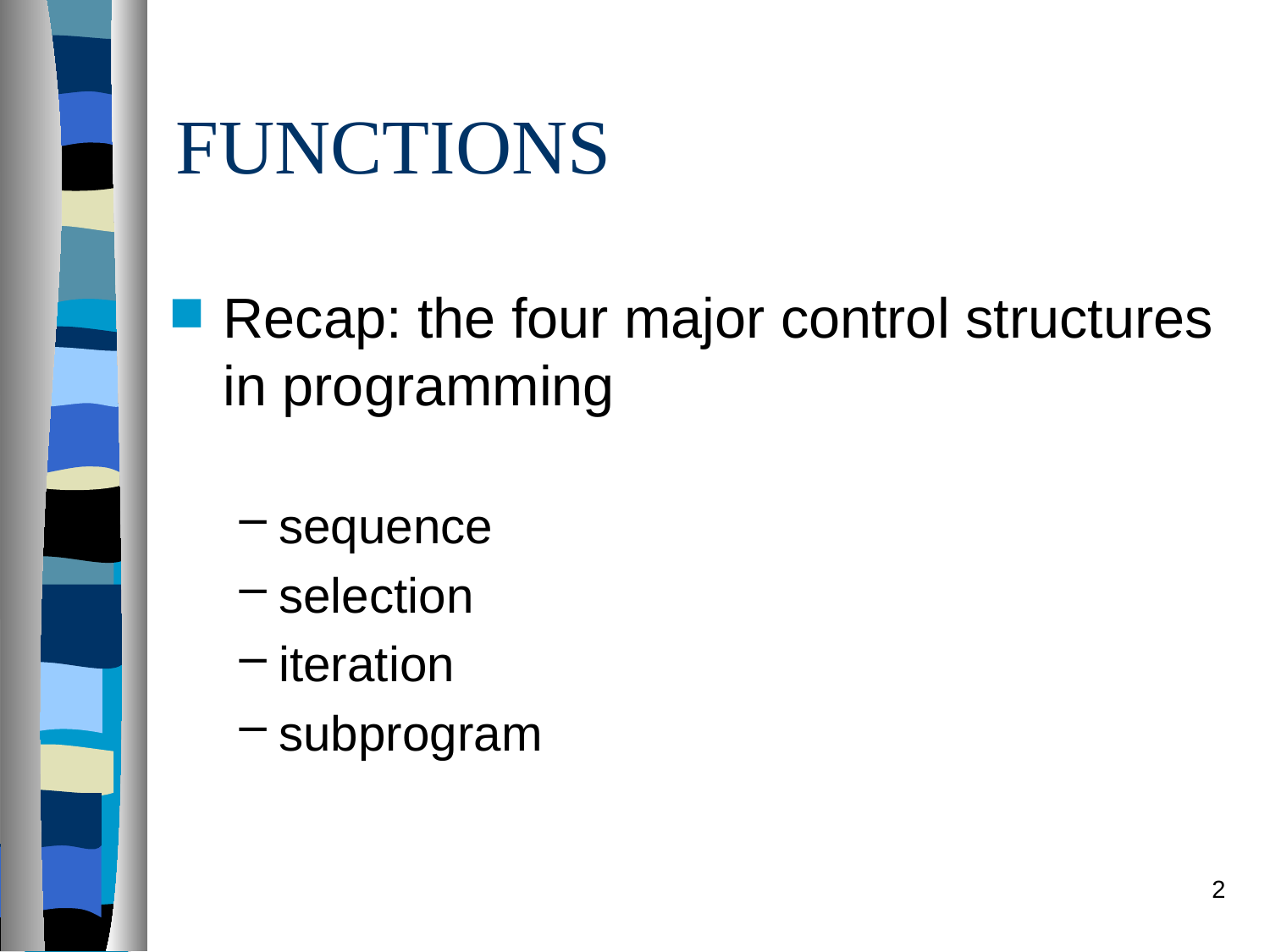

# FUNCTIONS
Recap: the four major control structures in programming
sequence
selection
iteration
subprogram
2